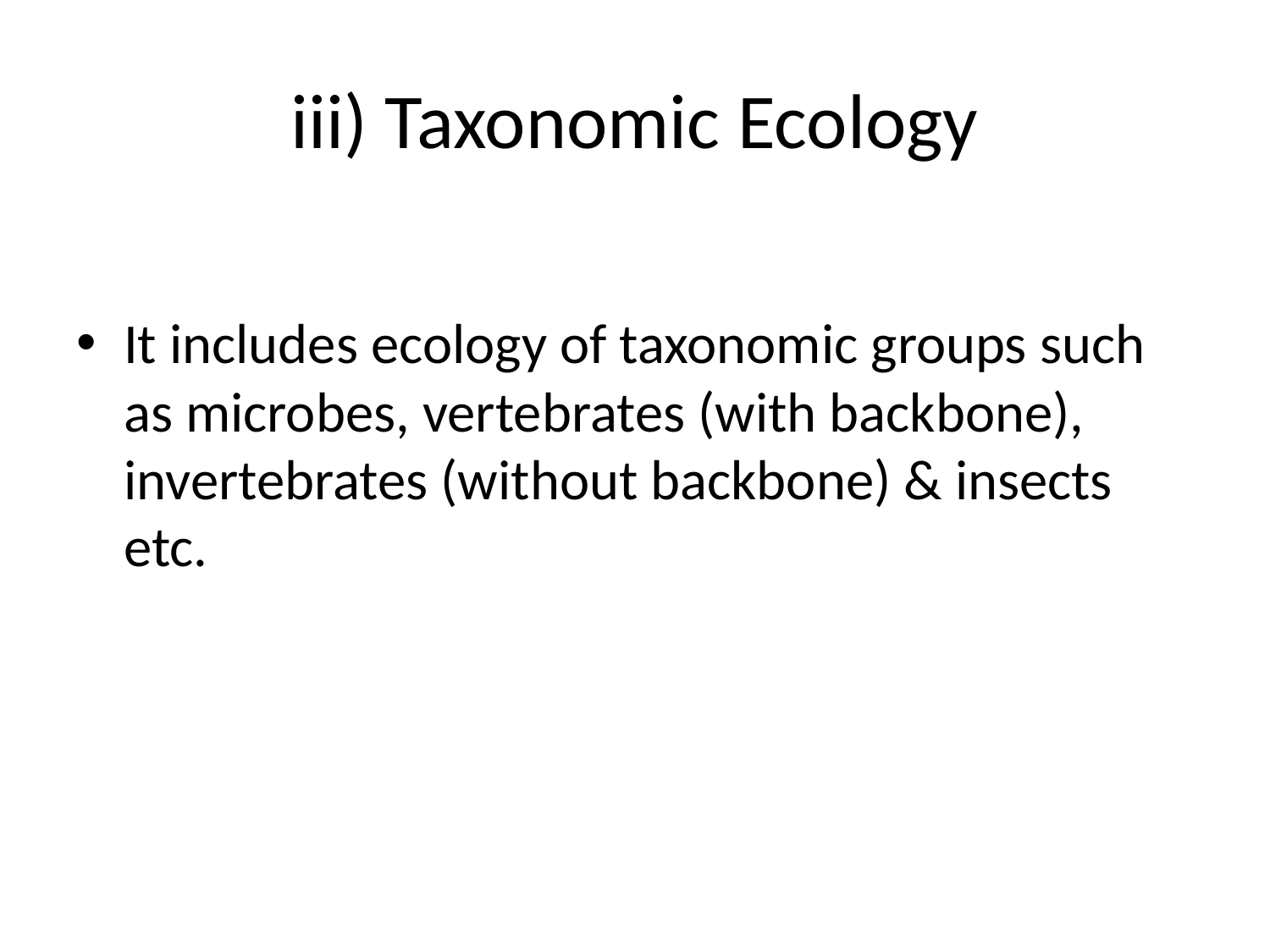

# iii) Taxonomic Ecology

It includes ecology of taxonomic groups such as microbes, vertebrates (with backbone), invertebrates (without backbone) & insects etc.